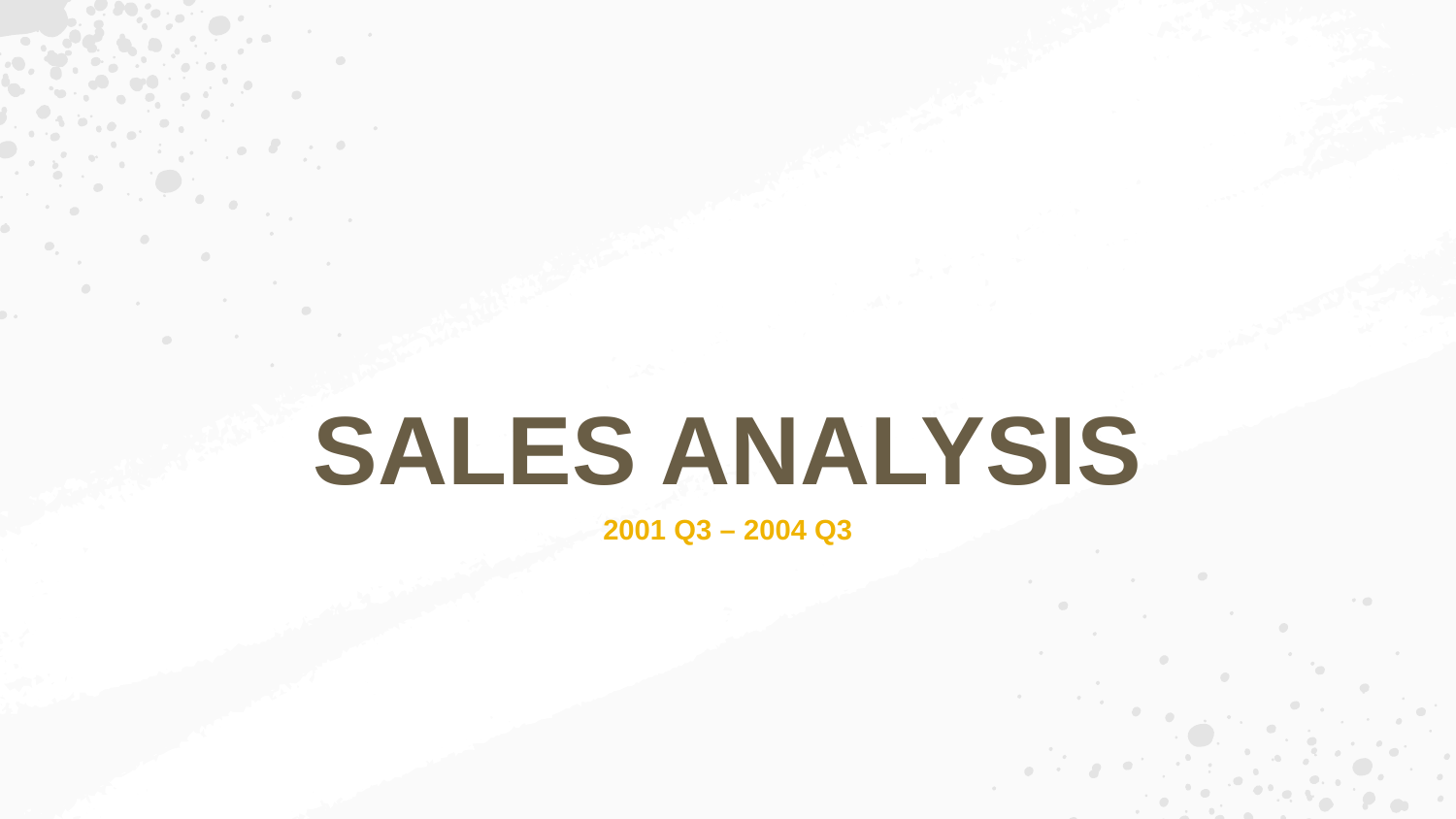

# SALES ANALYSIS
2001 Q3 – 2004 Q3